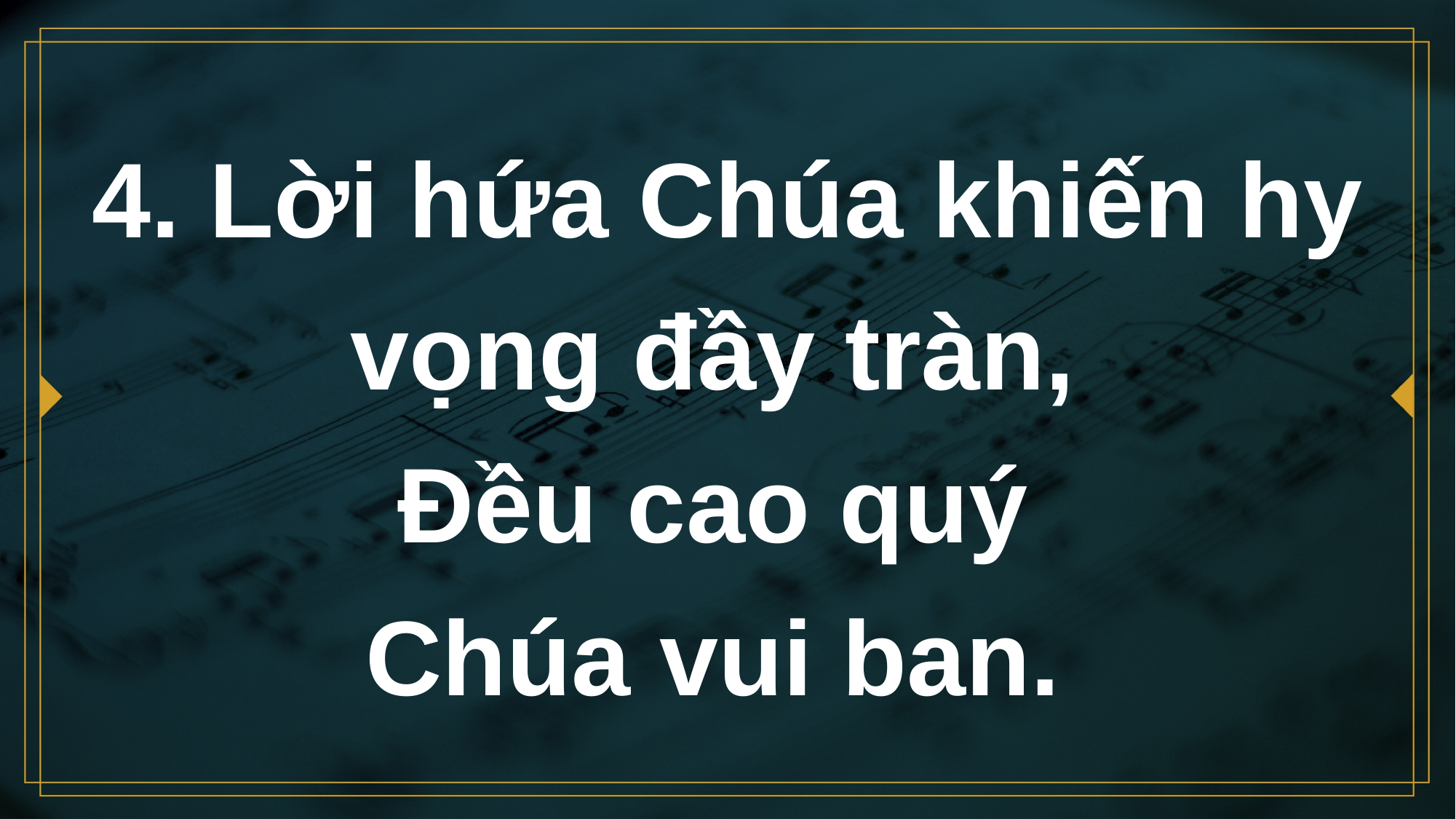

# 4. Lời hứa Chúa khiến hy vọng đầy tràn, Đều cao quý Chúa vui ban.